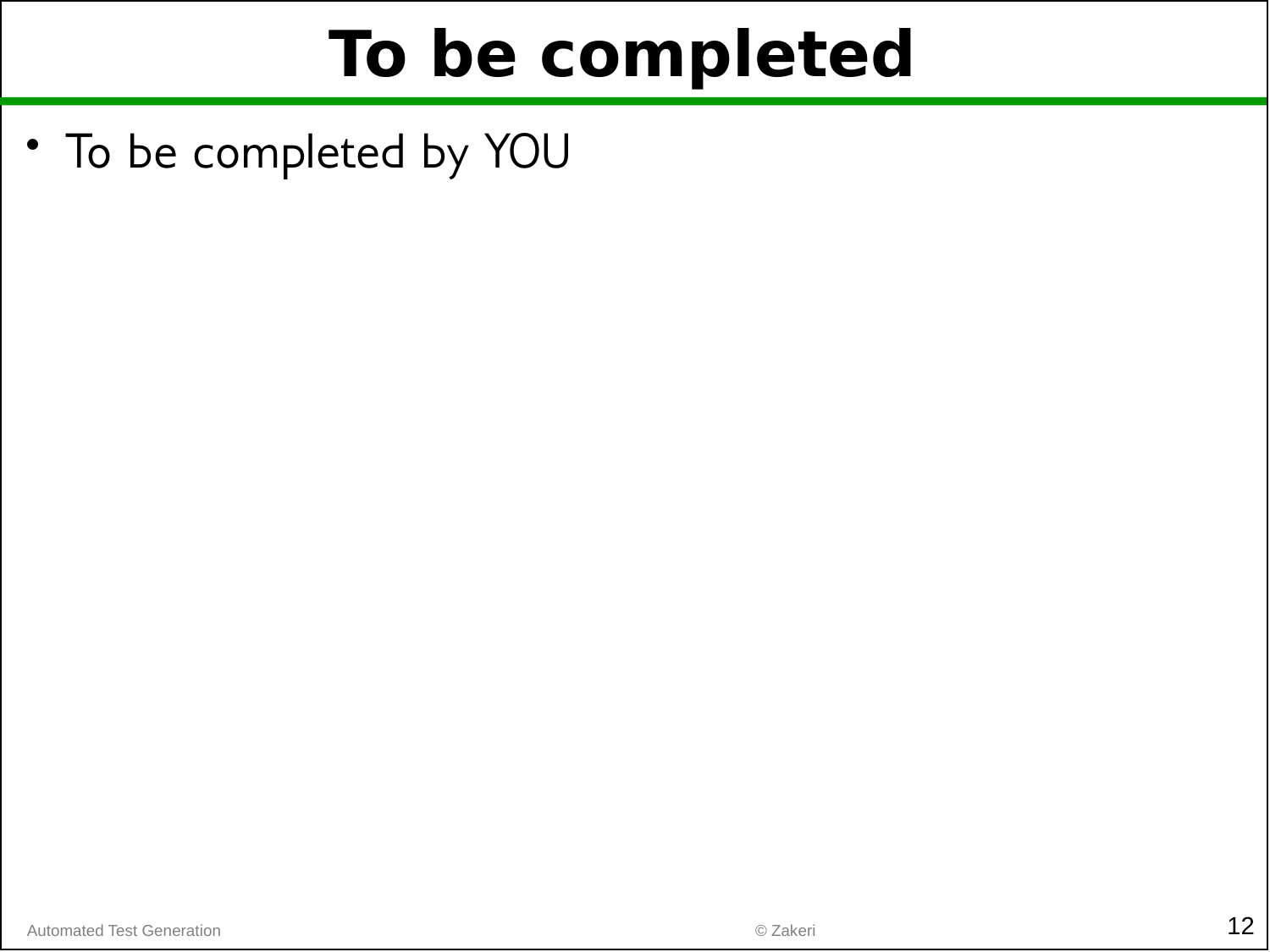

# To be completed
To be completed by YOU

12
© Zakeri
Automated Test Generation